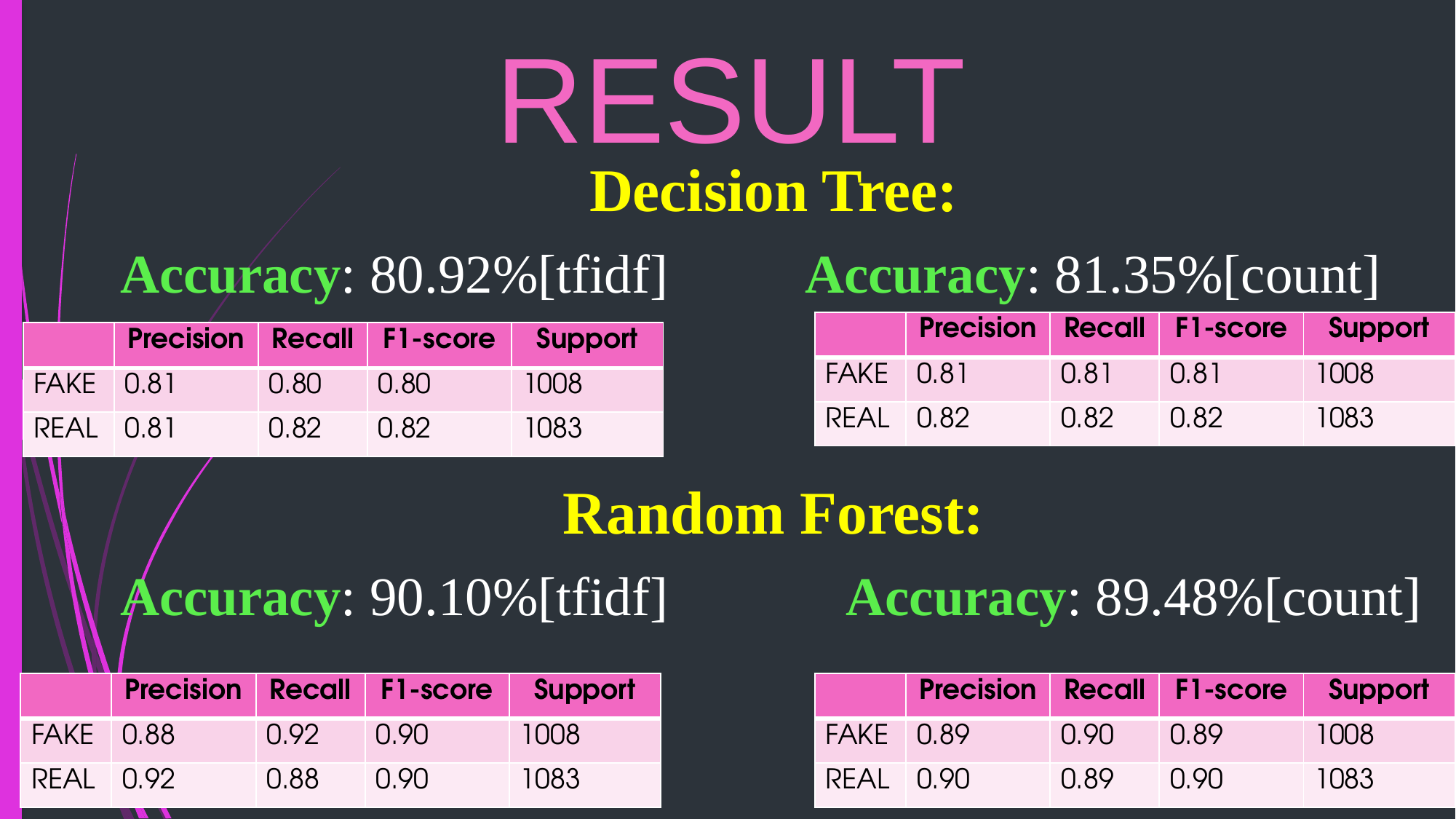

# RESULT
Decision Tree:
Accuracy: 80.92%[tfidf]          Accuracy: 81.35%[count]

Random Forest:
Accuracy: 90.10%[tfidf]             Accuracy: 89.48%[count]

|  | Precision | Recall | F1-score | Support |
| --- | --- | --- | --- | --- |
| FAKE | 0.81 | 0.81 | 0.81 | 1008 |
| REAL | 0.82 | 0.82 | 0.82 | 1083 |
|  | Precision | Recall | F1-score | Support |
| --- | --- | --- | --- | --- |
| FAKE | 0.81 | 0.80 | 0.80 | 1008 |
| REAL | 0.81 | 0.82 | 0.82 | 1083 |
|  | Precision | Recall | F1-score | Support |
| --- | --- | --- | --- | --- |
| FAKE | 0.88 | 0.92 | 0.90 | 1008 |
| REAL | 0.92 | 0.88 | 0.90 | 1083 |
|  | Precision | Recall | F1-score | Support |
| --- | --- | --- | --- | --- |
| FAKE | 0.89 | 0.90 | 0.89 | 1008 |
| REAL | 0.90 | 0.89 | 0.90 | 1083 |